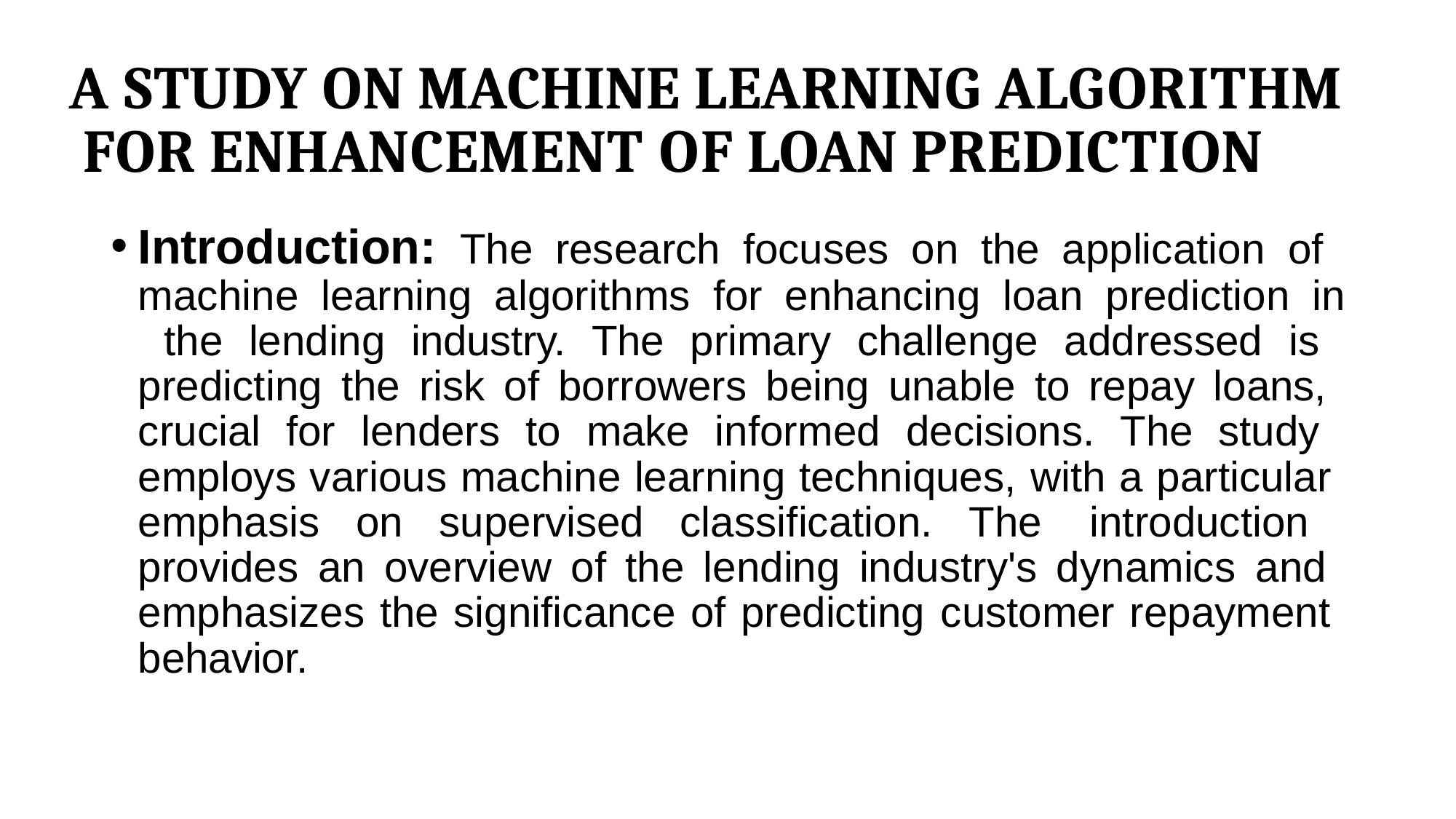

# A STUDY ON MACHINE LEARNING ALGORITHM  FOR ENHANCEMENT OF LOAN PREDICTION
Introduction: The research focuses on the application of  machine learning algorithms for enhancing loan prediction in  the lending industry. The primary challenge addressed is  predicting the risk of borrowers being unable to repay loans,  crucial for lenders to make informed decisions. The study  employs various machine learning techniques, with a particular  emphasis on supervised classification. The introduction  provides an overview of the lending industry's dynamics and  emphasizes the significance of predicting customer repayment  behavior.